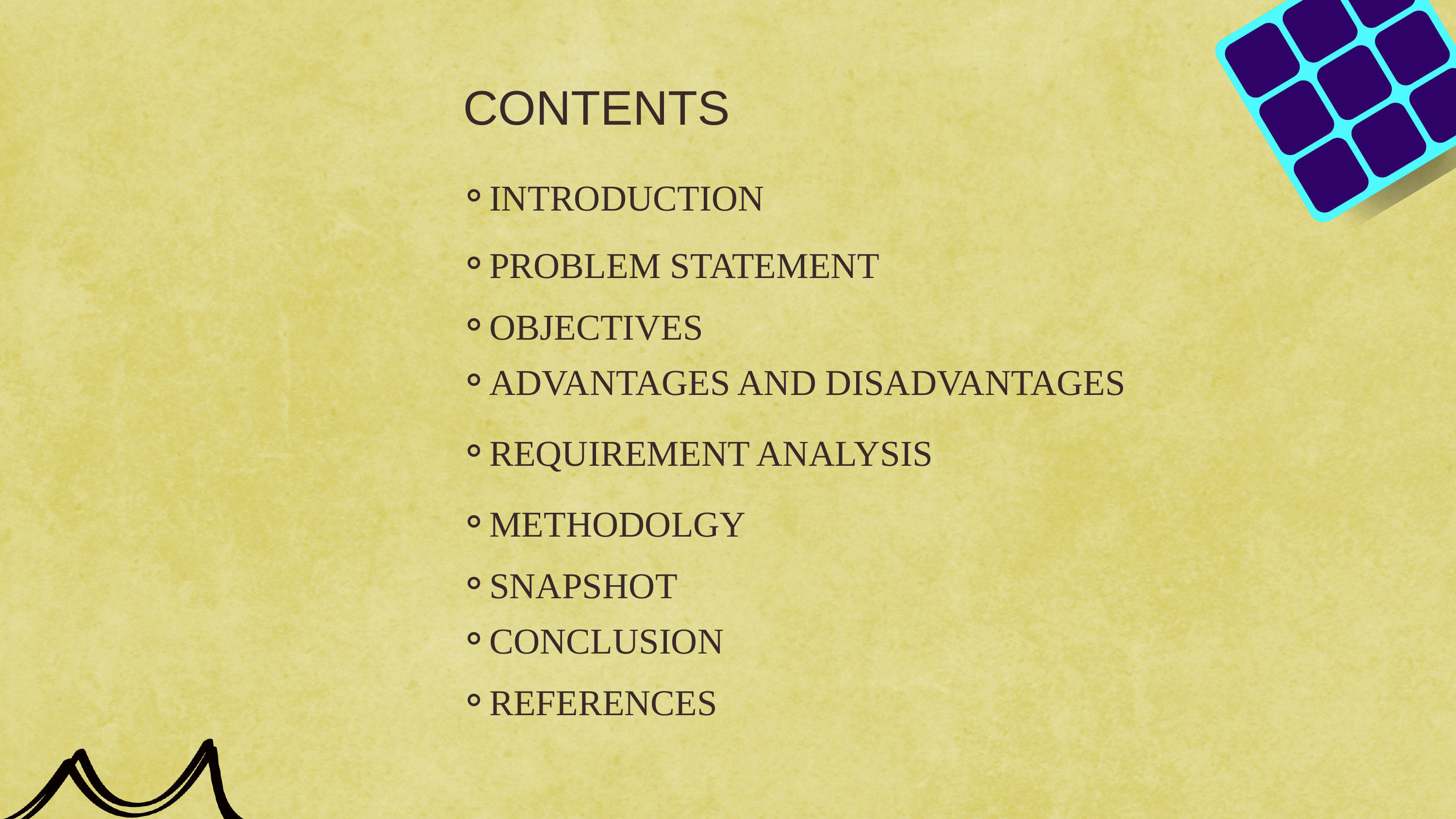

CONTENTS
INTRODUCTION
PROBLEM STATEMENT
OBJECTIVES
ADVANTAGES AND DISADVANTAGES
REQUIREMENT ANALYSIS
METHODOLGY
SNAPSHOT
CONCLUSION
REFERENCES